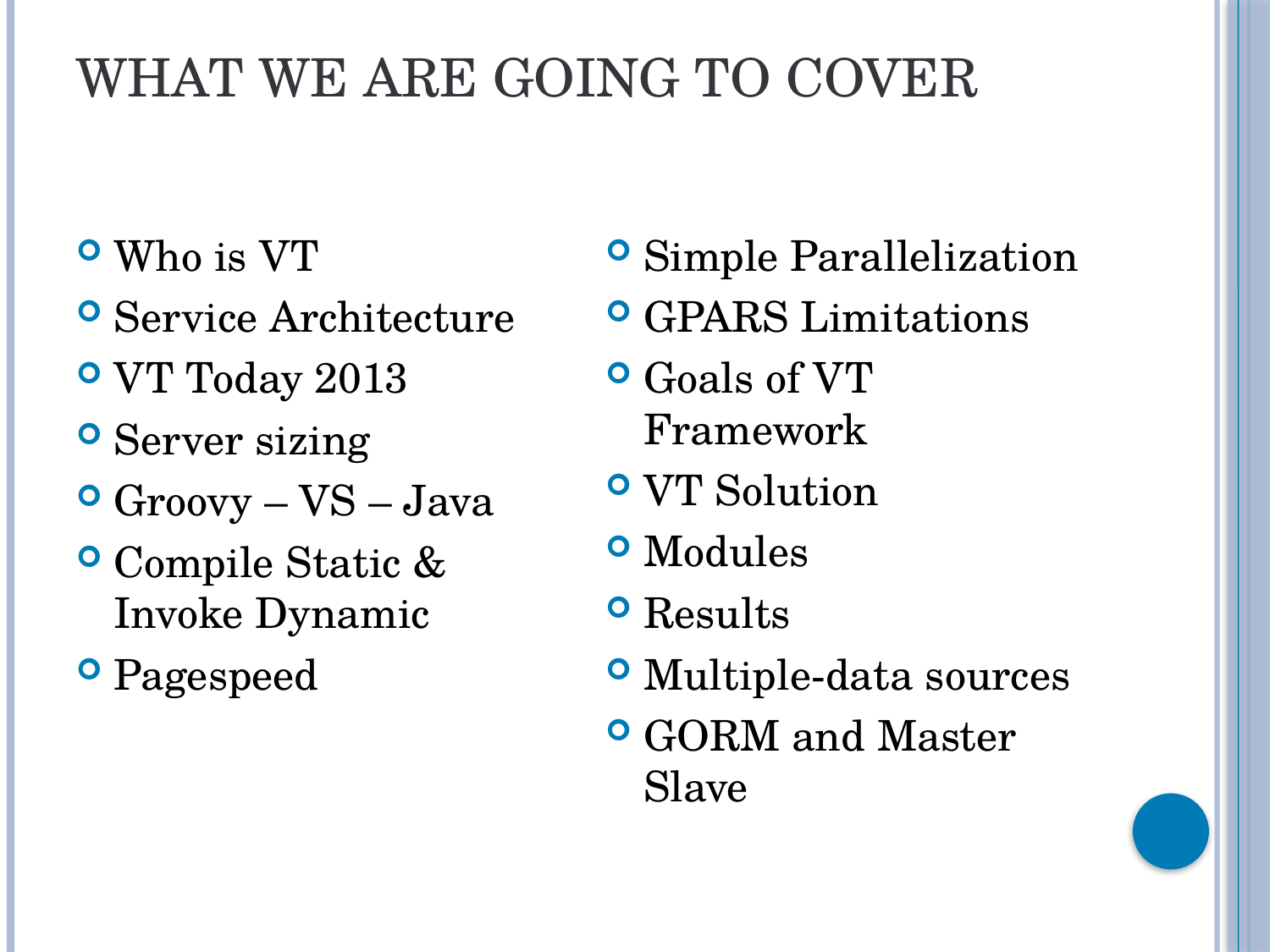

# What we are going to cover
Who is VT
Service Architecture
VT Today 2013
Server sizing
Groovy – VS – Java
Compile Static & Invoke Dynamic
Pagespeed

Simple Parallelization
GPARS Limitations
Goals of VT Framework
VT Solution
Modules
Results
Multiple-data sources
GORM and Master Slave